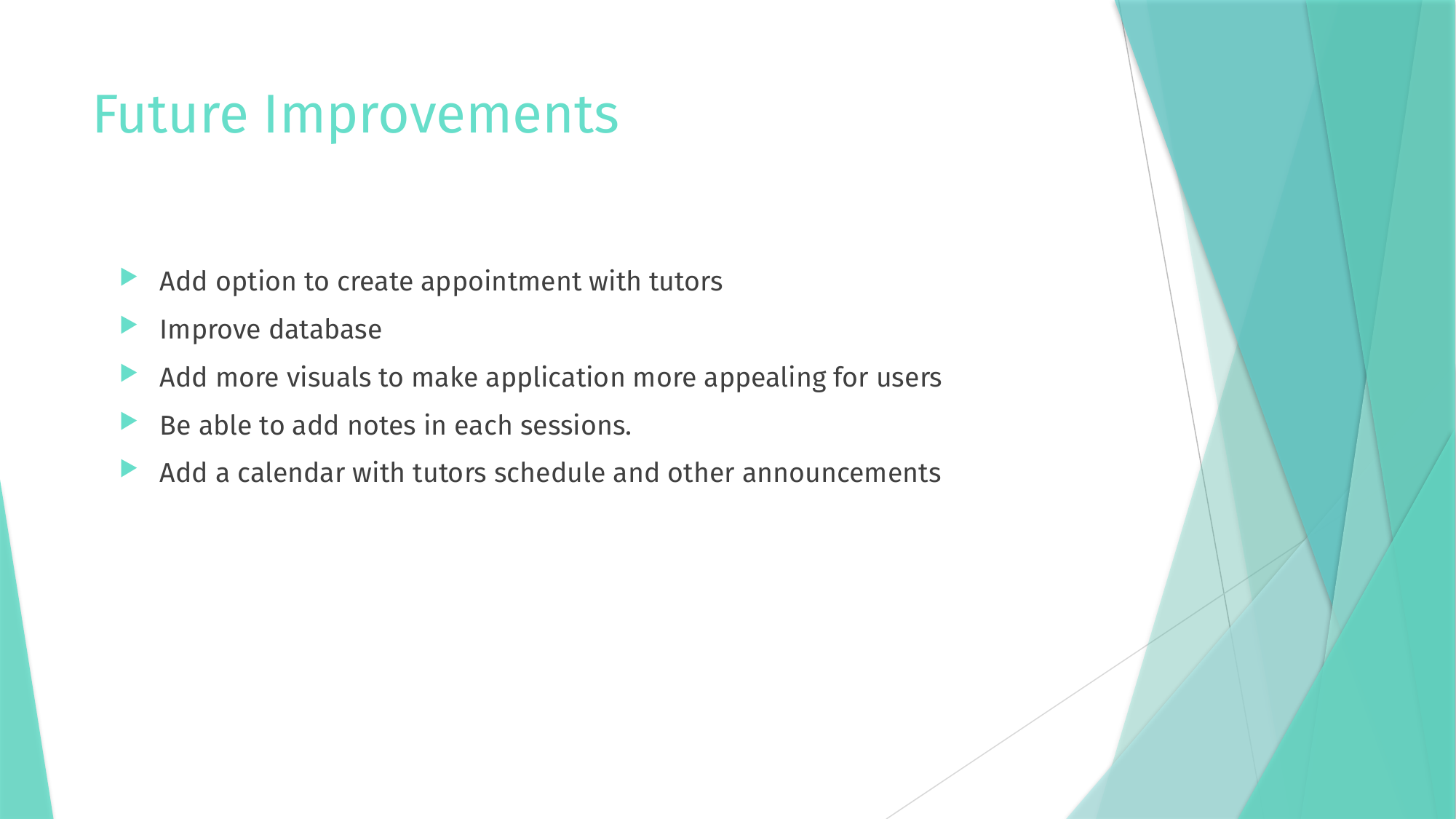

# Future Improvements

Add option to create appointment with tutors
Improve database
Add more visuals to make application more appealing for users
Be able to add notes in each sessions.
Add a calendar with tutors schedule and other announcements